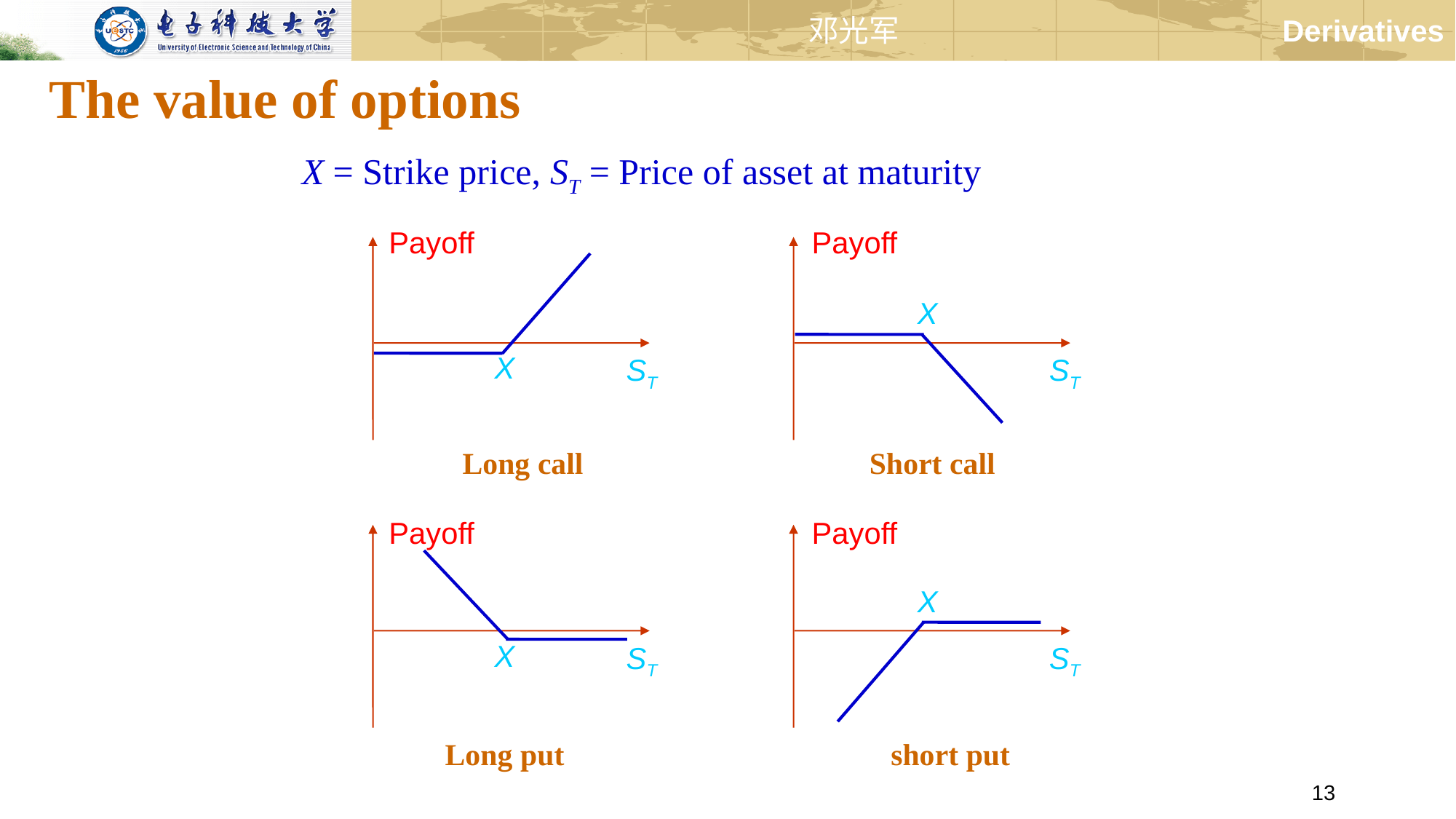

# The value of options
   X = Strike price, ST = Price of asset at maturity
Payoff

X
ST

Long call
Payoff

X

ST
Short call
Payoff

X
ST

Long put
Payoff

X

ST
short put